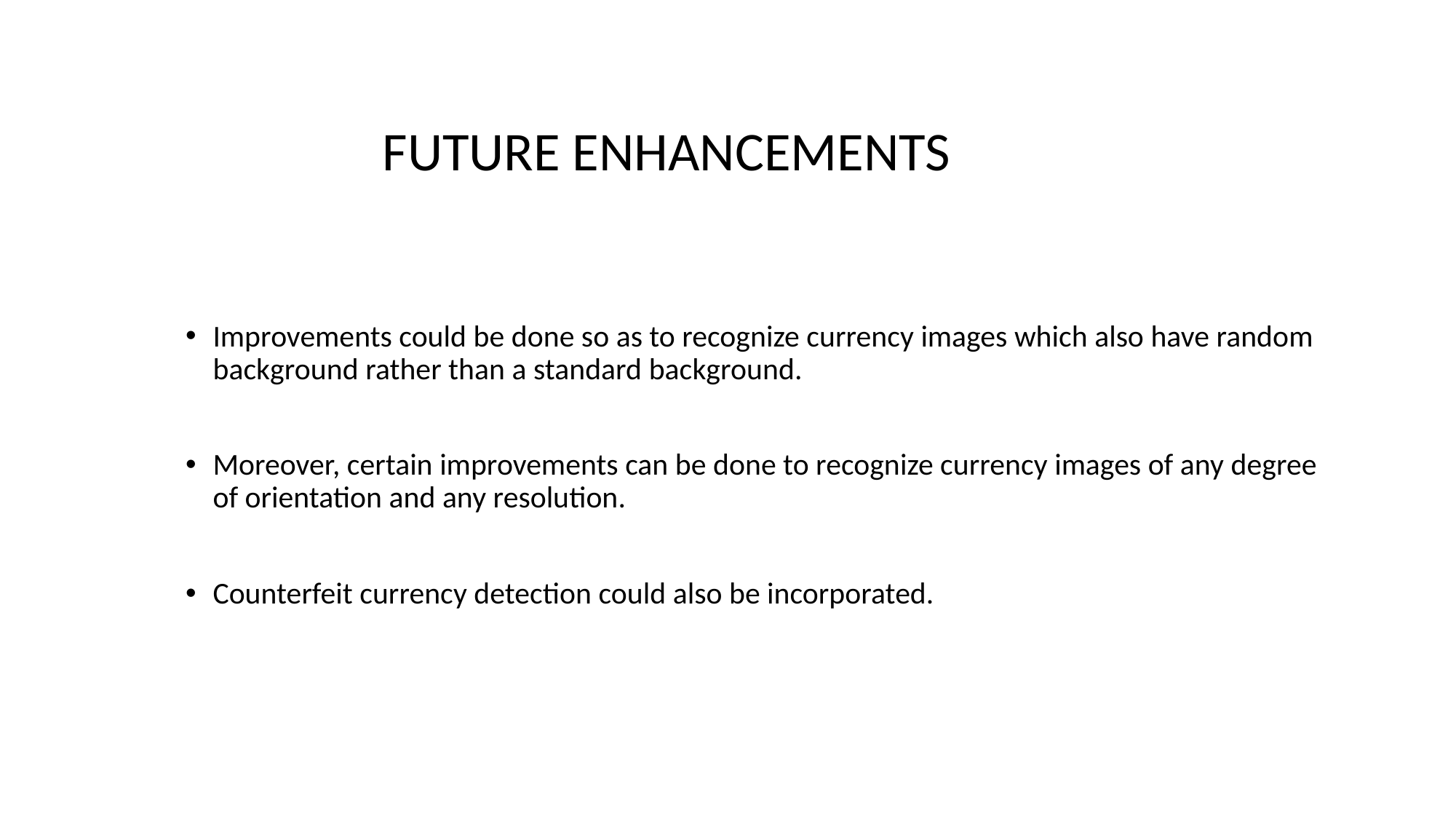

# FUTURE ENHANCEMENTS
Improvements could be done so as to recognize currency images which also have random background rather than a standard background.

Moreover, certain improvements can be done to recognize currency images of any degree of orientation and any resolution.

Counterfeit currency detection could also be incorporated.